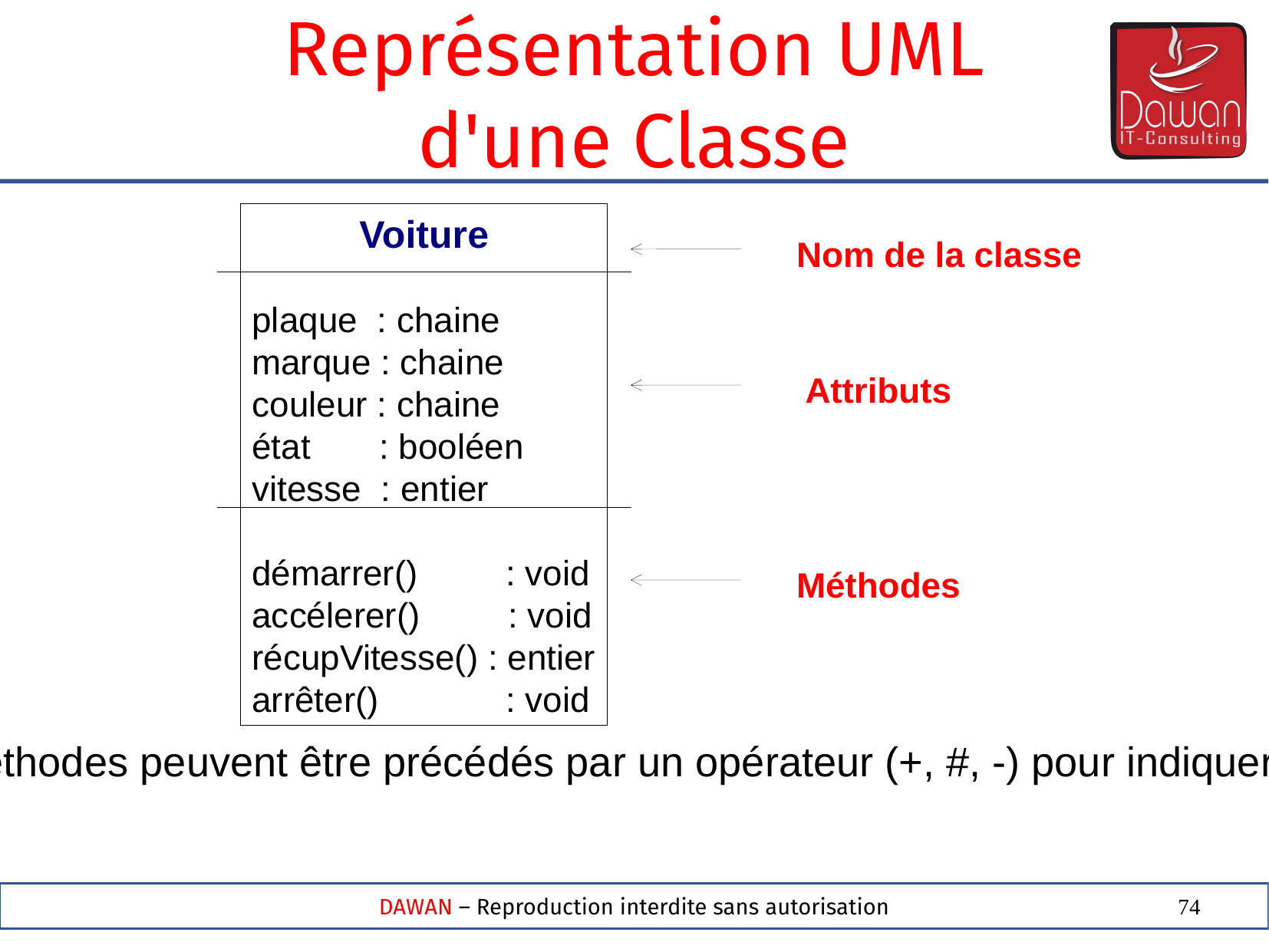

Représentation UML
d'une Classe
Voiture

plaque  : chaine
marque : chaine
couleur : chaine
état       : booléen
vitesse  : entier

démarrer()         : void
accélerer()         : void
récupVitesse() : entier
arrêter()             : void

Nom de la classe

Attributs

Méthodes

Les attributs ou les méthodes peuvent être précédés par un opérateur (+, #, -) pour indiquer le niveau de visibilité
74